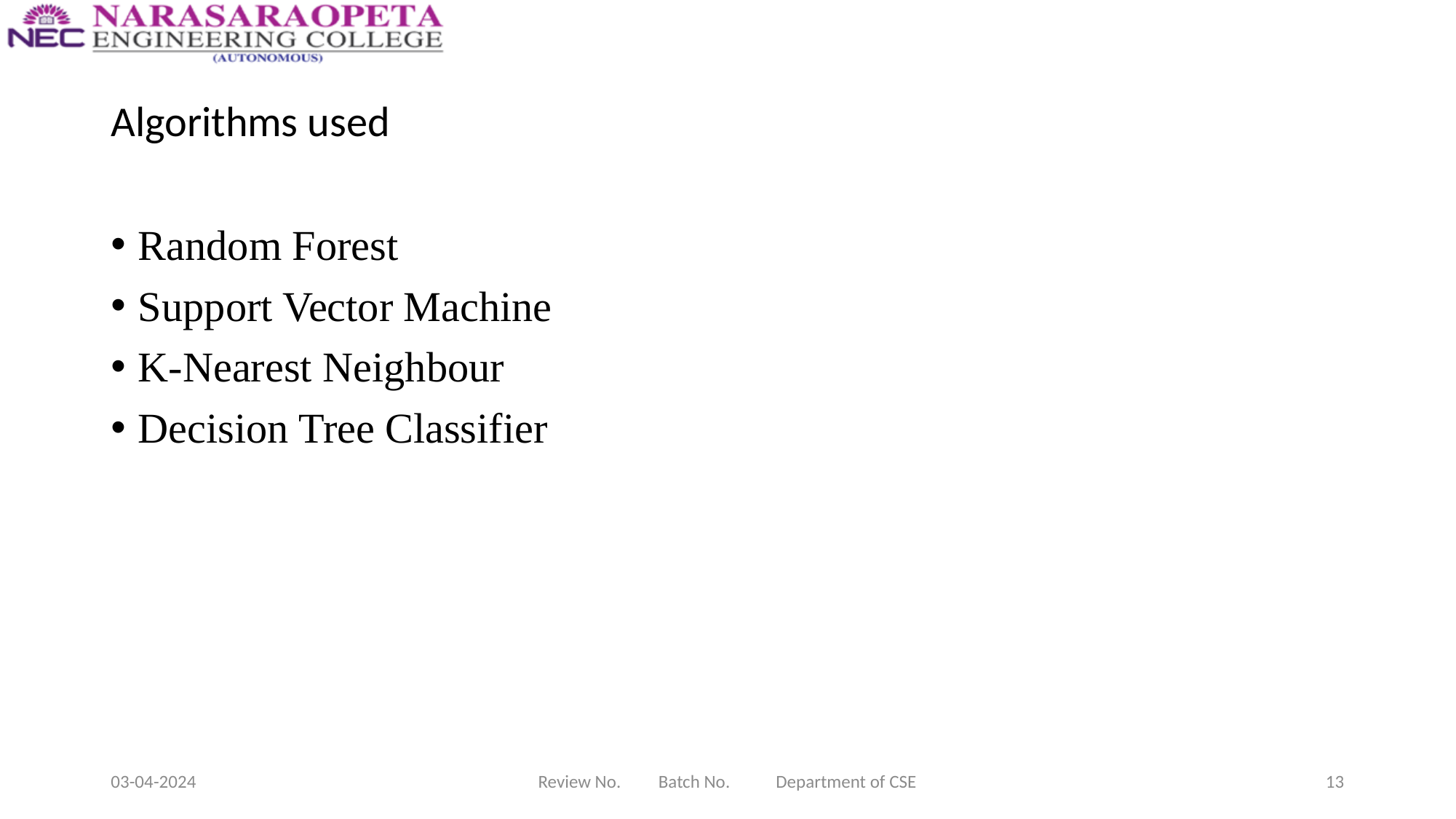

# Algorithms used
Random Forest
Support Vector Machine
K-Nearest Neighbour
Decision Tree Classifier

03-04-2024
Review No.         Batch No.           Department of CSE
13